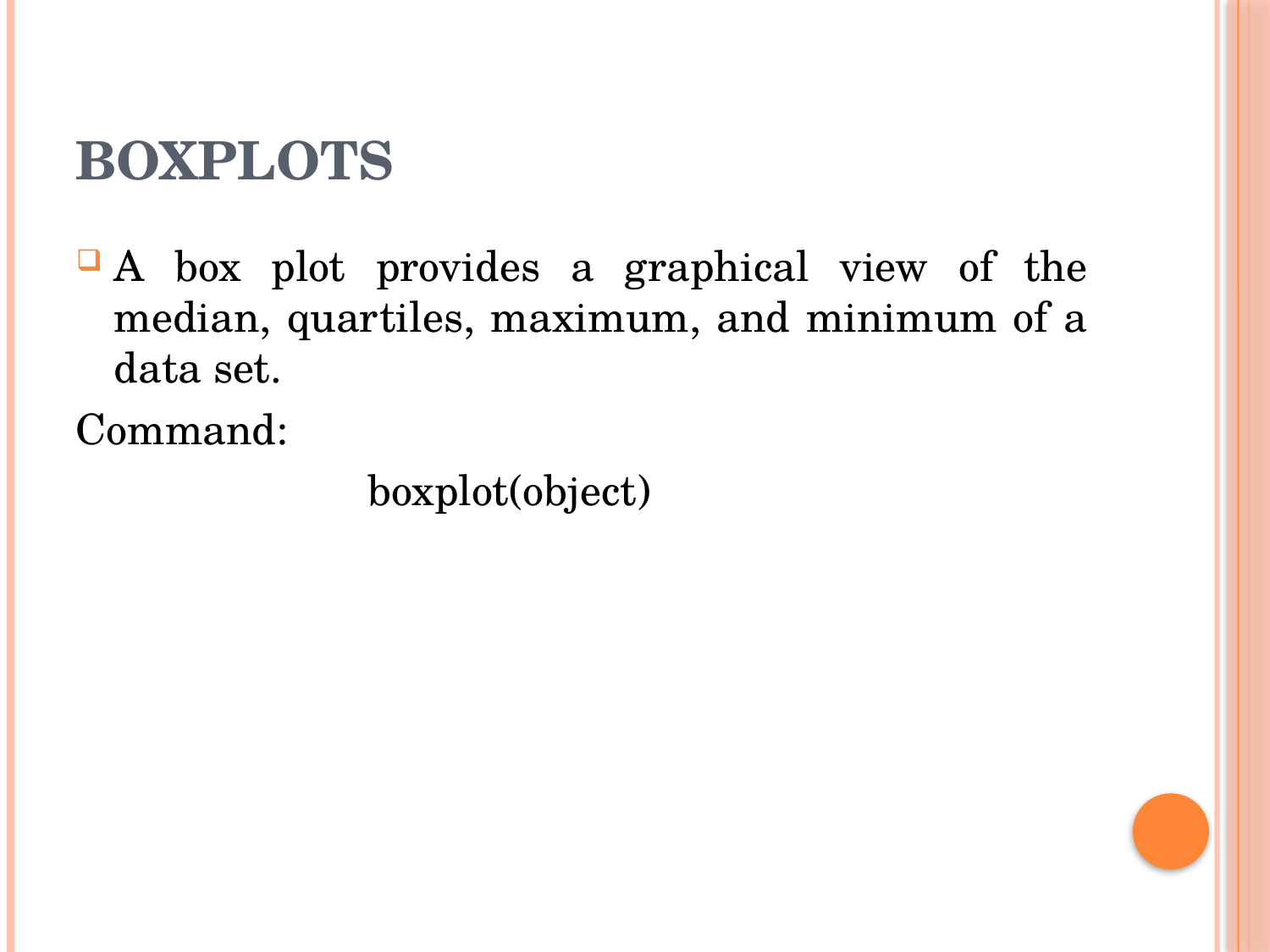

# Boxplots
A box plot provides a graphical view of the median, quartiles, maximum, and minimum of a data set.
Command:
			boxplot(object)